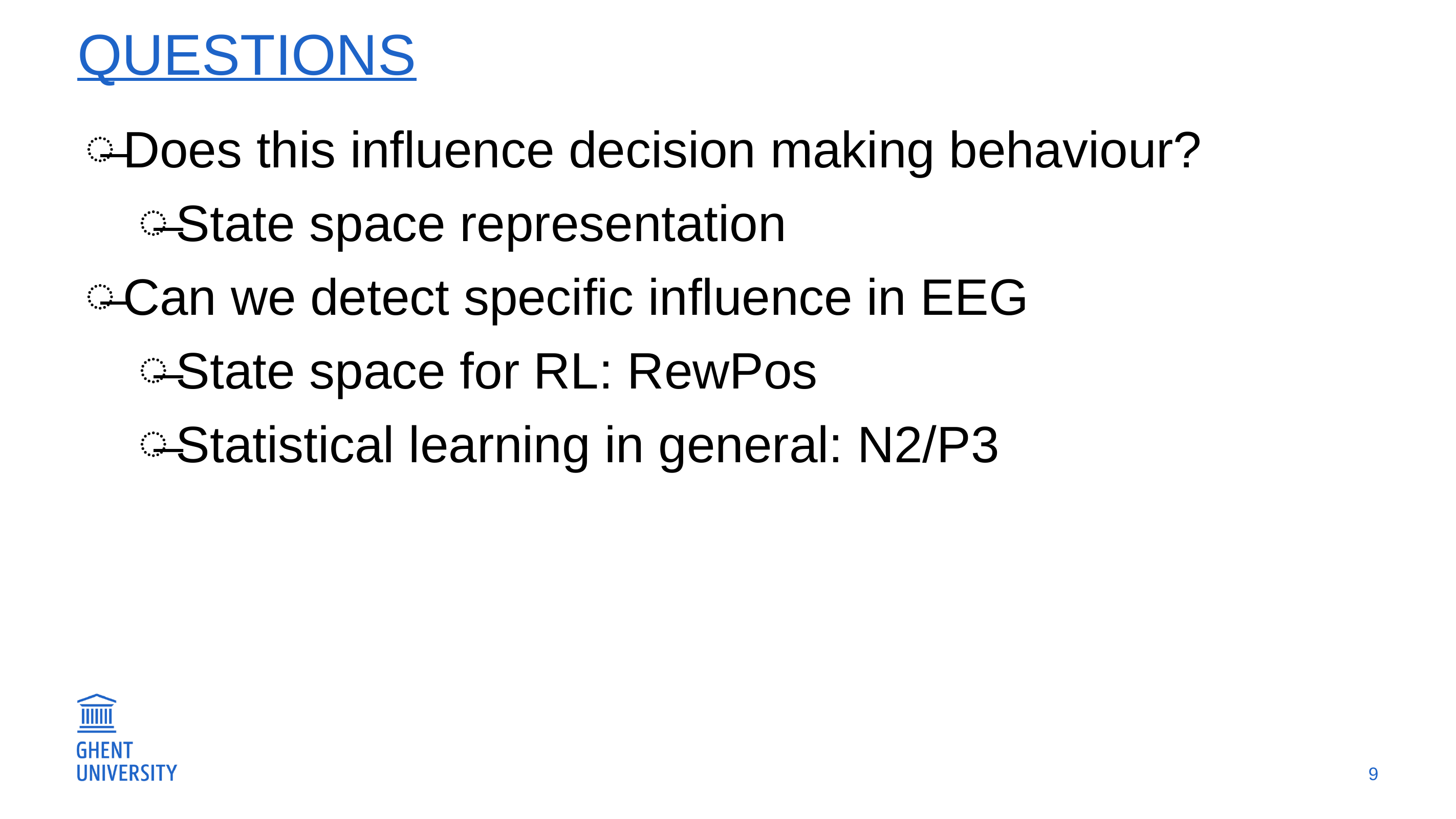

# Questions
Does this influence decision making behaviour?
State space representation
Can we detect specific influence in EEG
State space for RL: RewPos
Statistical learning in general: N2/P3
9